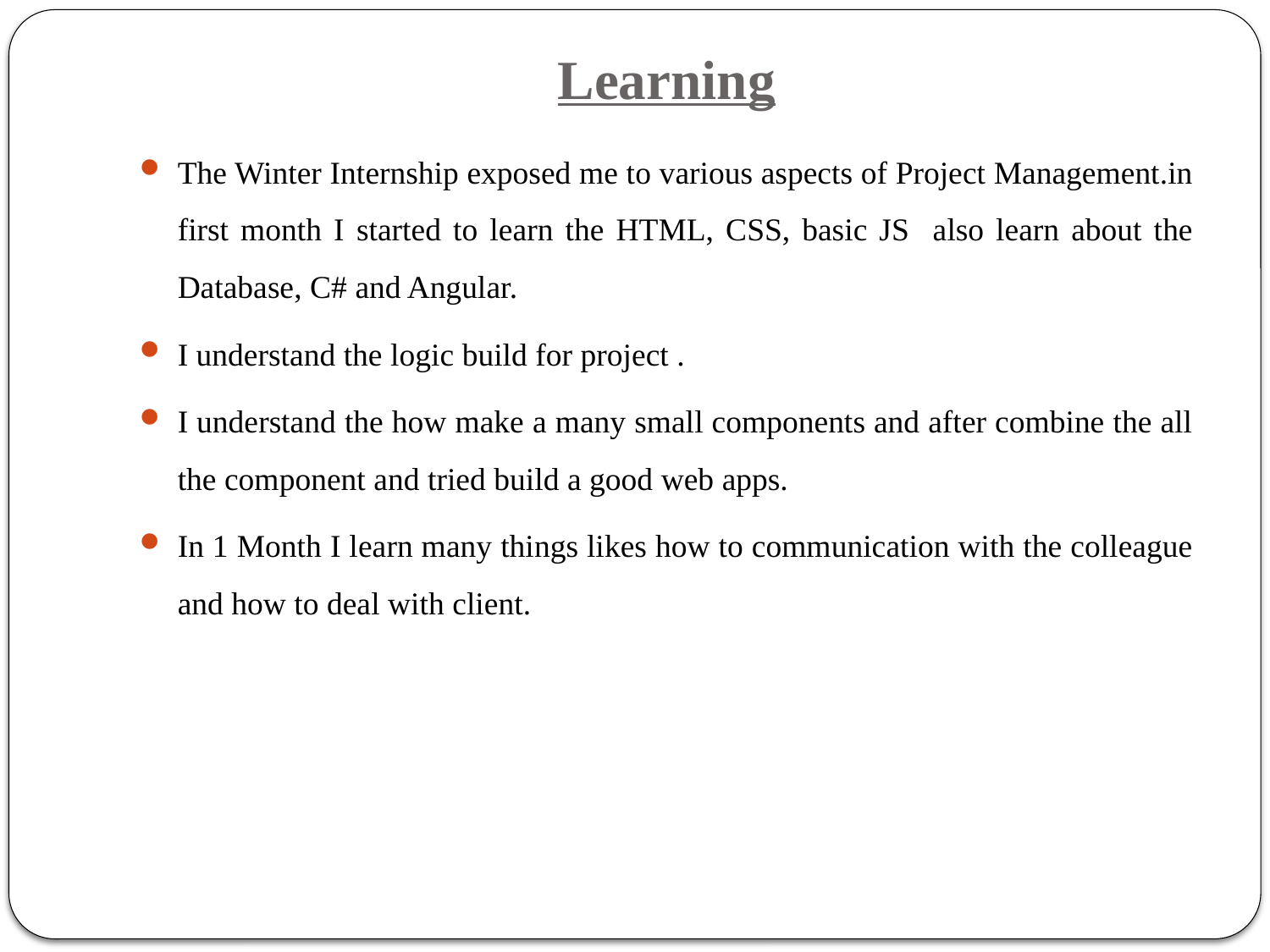

# Learning
The Winter Internship exposed me to various aspects of Project Management.in first month I started to learn the HTML, CSS, basic JS  also learn about the Database, C# and Angular.
I understand the logic build for project .
I understand the how make a many small components and after combine the all the component and tried build a good web apps.
In 1 Month I learn many things likes how to communication with the colleague and how to deal with client.